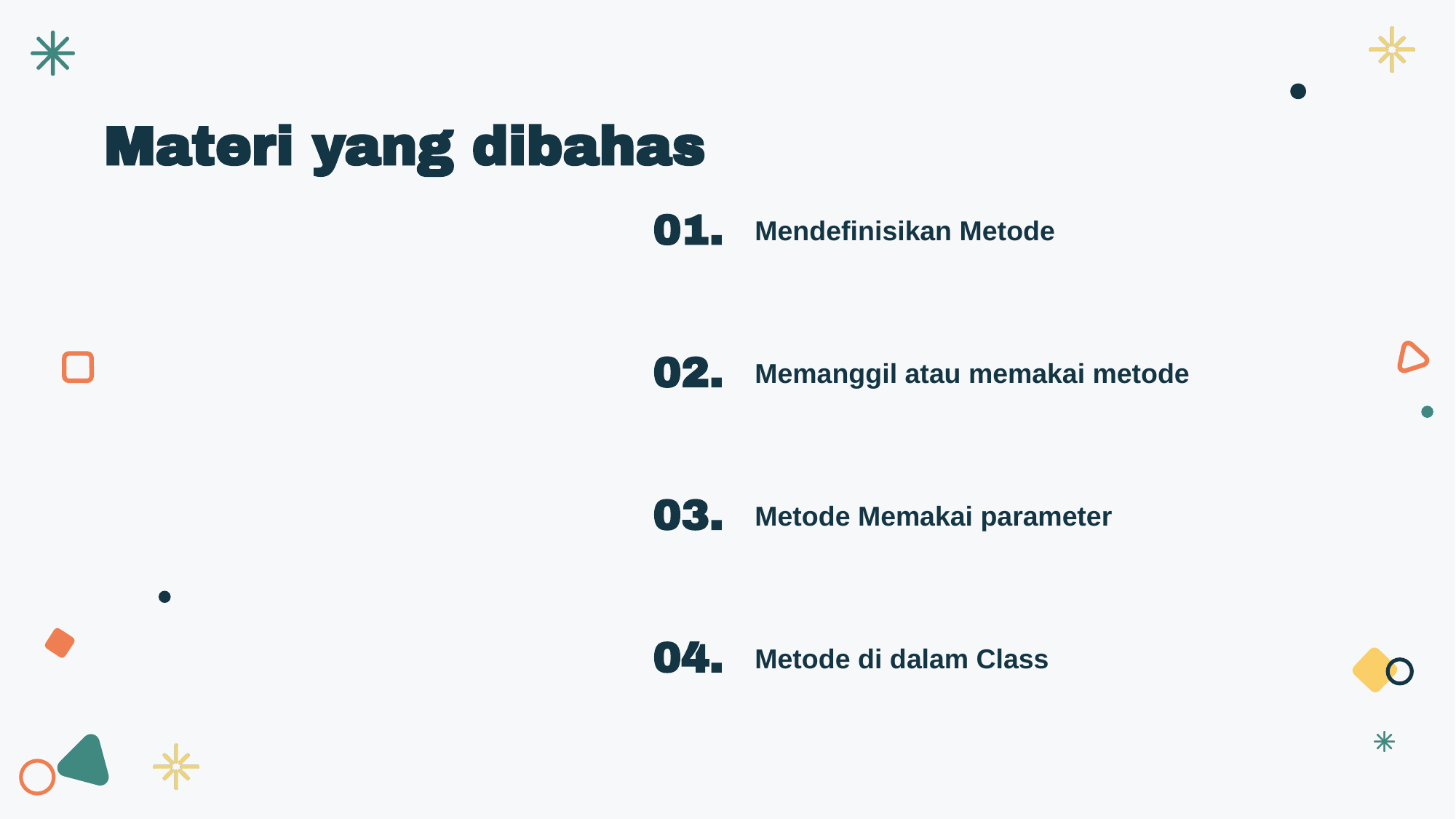

Materi yang dibahas
01.
Mendefinisikan Metode
02.
Memanggil atau memakai metode
03.
Metode Memakai parameter
04.
Metode di dalam Class